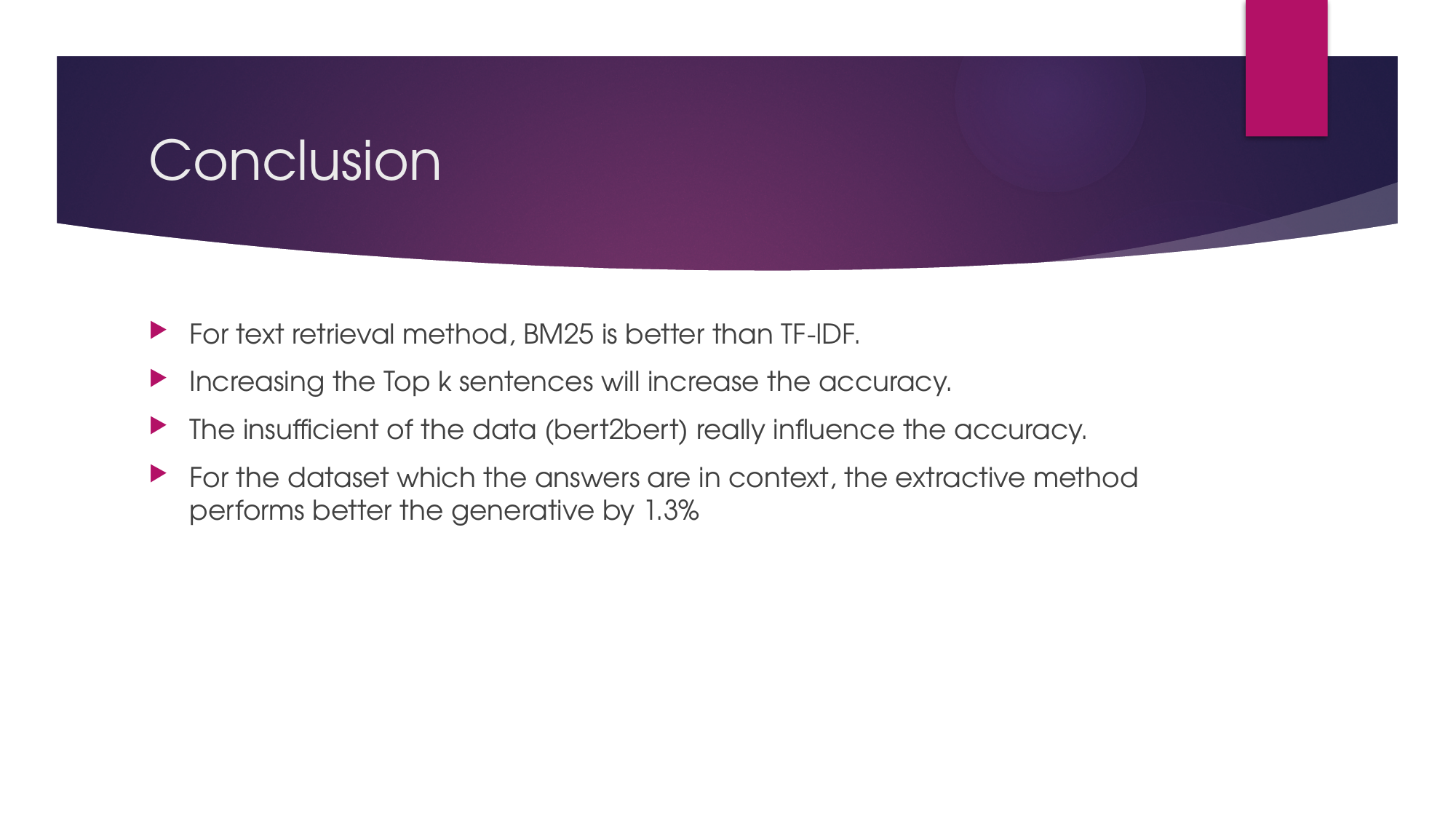

# Conclusion
For text retrieval method, BM25 is better than TF-IDF.
Increasing the Top k sentences will increase the accuracy.
The insufficient of the data (bert2bert) really influence the accuracy.
For the dataset which the answers are in context, the extractive method
performs better the generative by 1.3%